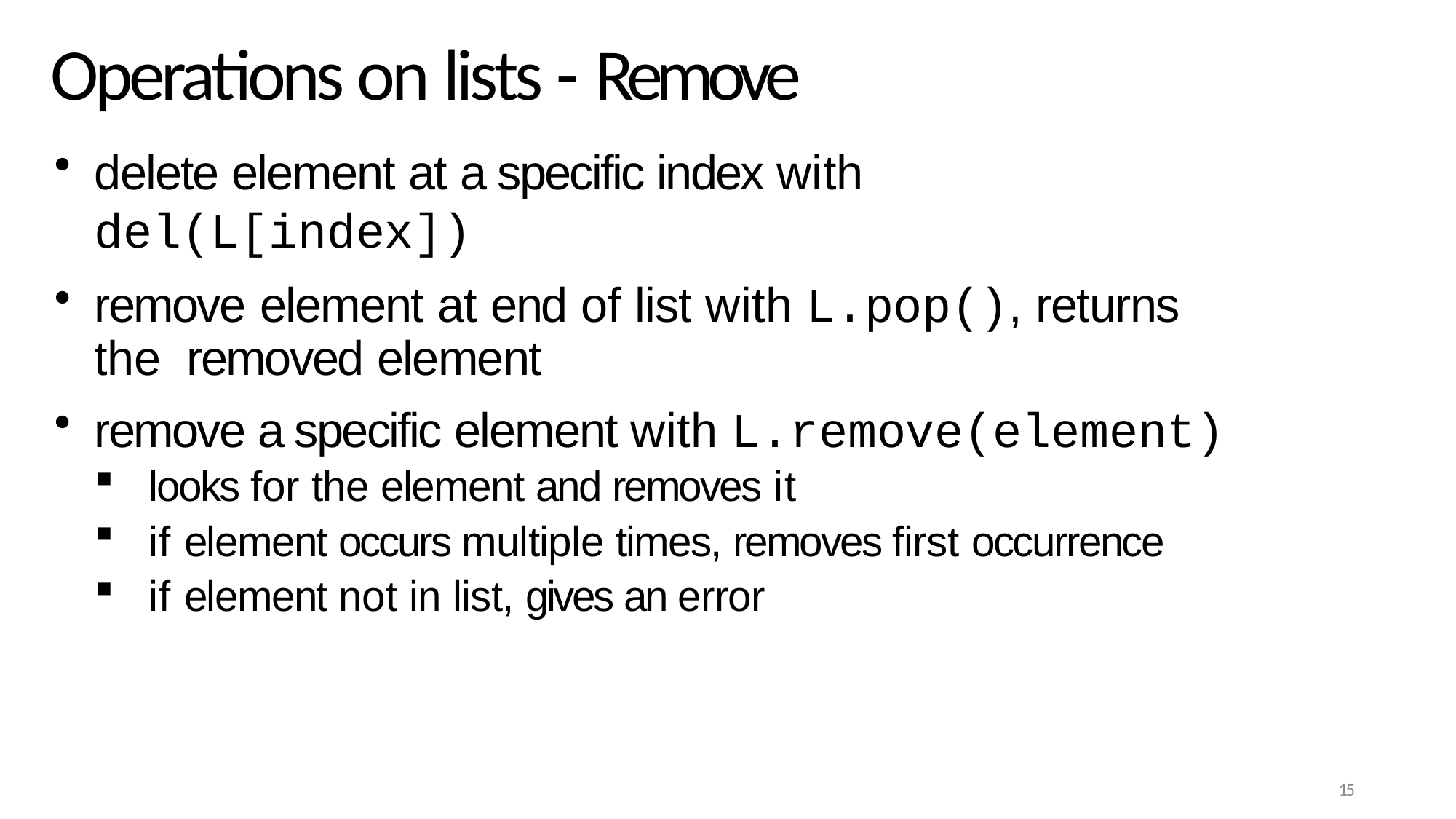

# Operations on lists - Remove
delete element at a specific index with del(L[index])
remove element at end of list with L.pop(), returns the  removed element
remove a specific element with L.remove(element)
looks for the element and removes it
if element occurs multiple times, removes first occurrence
if element not in list, gives an error
15